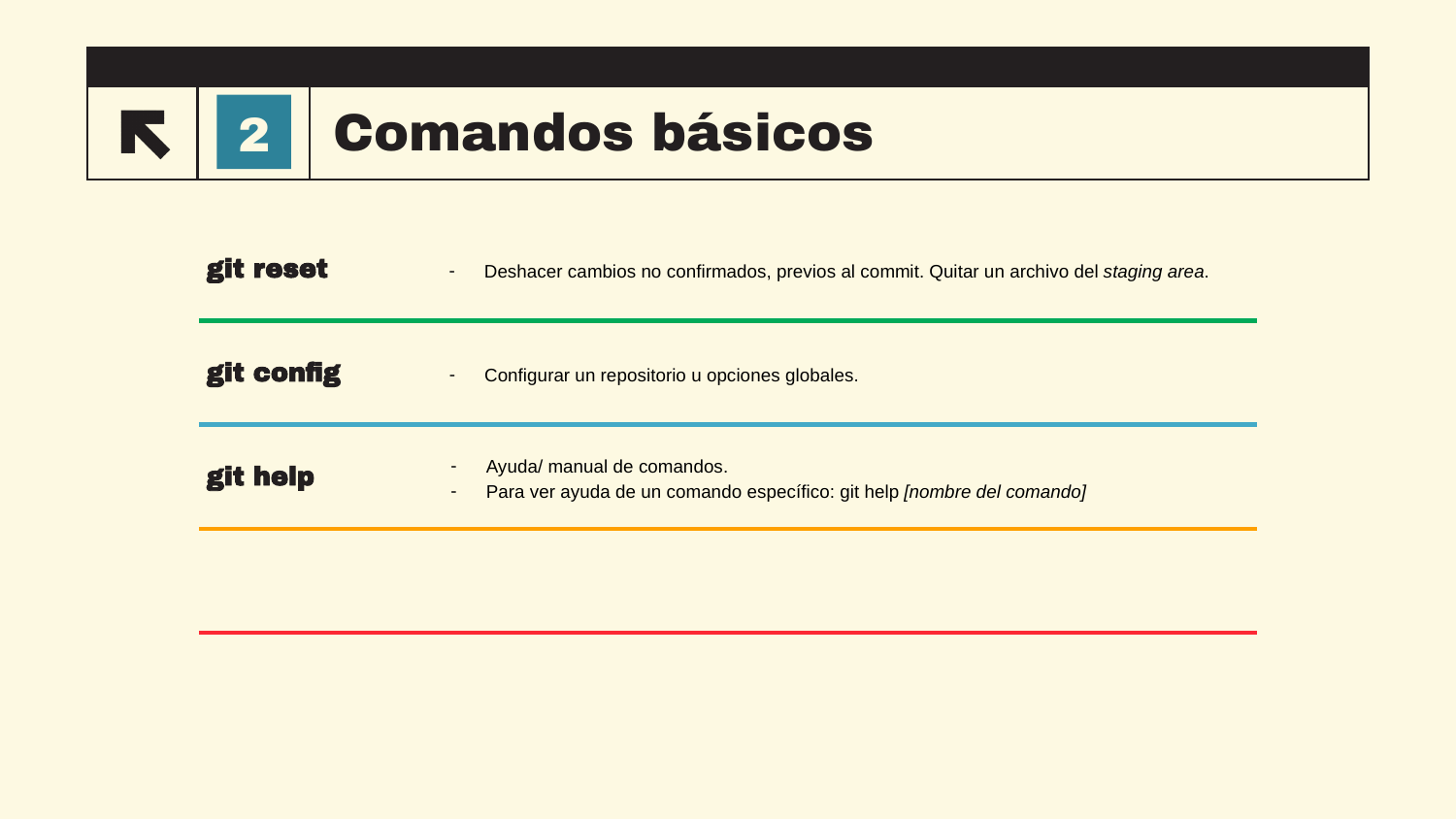

# Comandos básicos
2

git reset

Deshacer cambios no confirmados, previos al commit. Quitar un archivo del staging area.

git config

Configurar un repositorio u opciones globales.

git help

Ayuda/ manual de comandos.
Para ver ayuda de un comando específico: git help [nombre del comando]